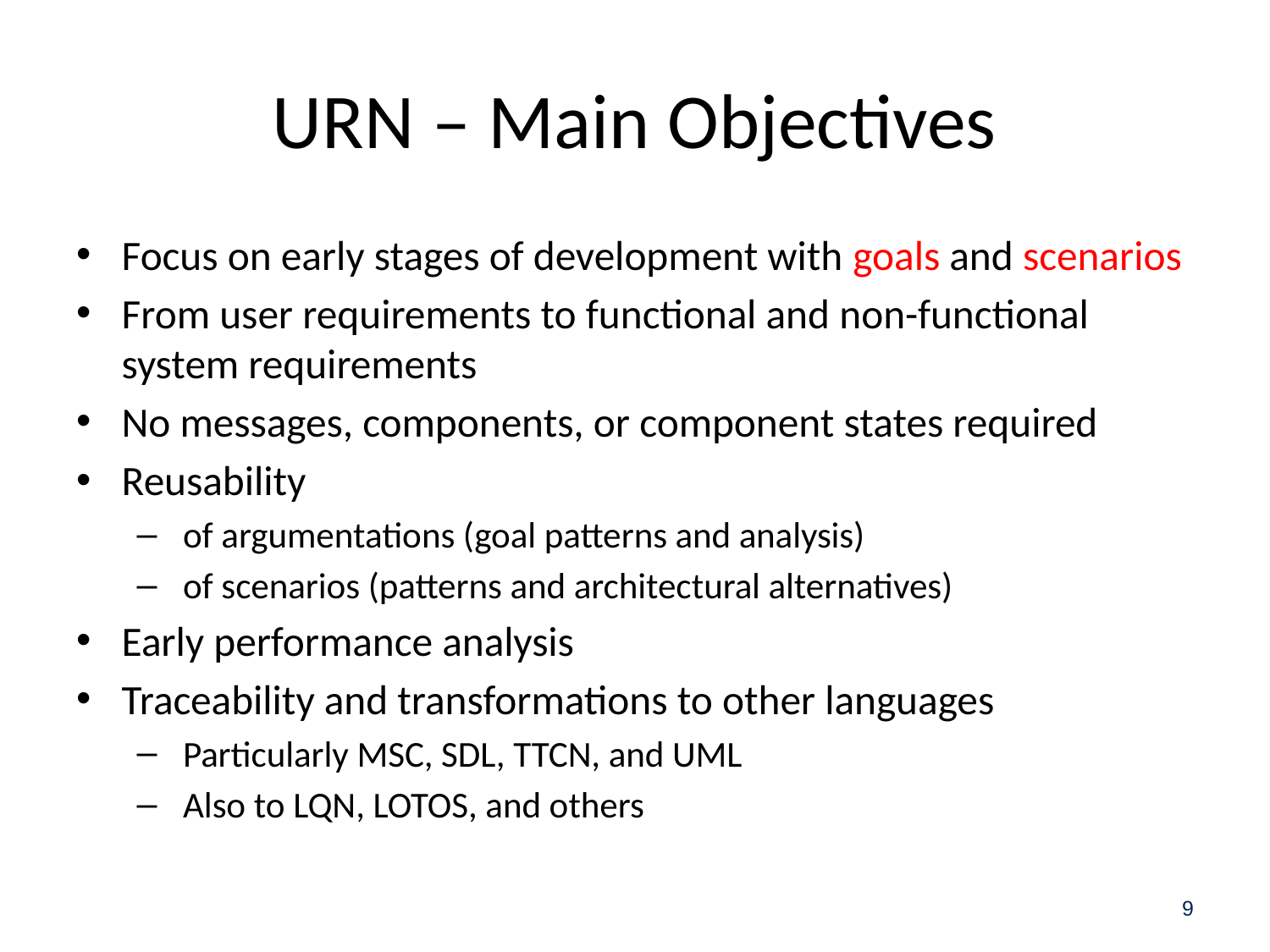

# URN – Main Objectives
Focus on early stages of development with goals and scenarios
From user requirements to functional and non-functional system requirements
No messages, components, or component states required
Reusability
 of argumentations (goal patterns and analysis)
 of scenarios (patterns and architectural alternatives)
Early performance analysis
Traceability and transformations to other languages
 Particularly MSC, SDL, TTCN, and UML
 Also to LQN, LOTOS, and others

9